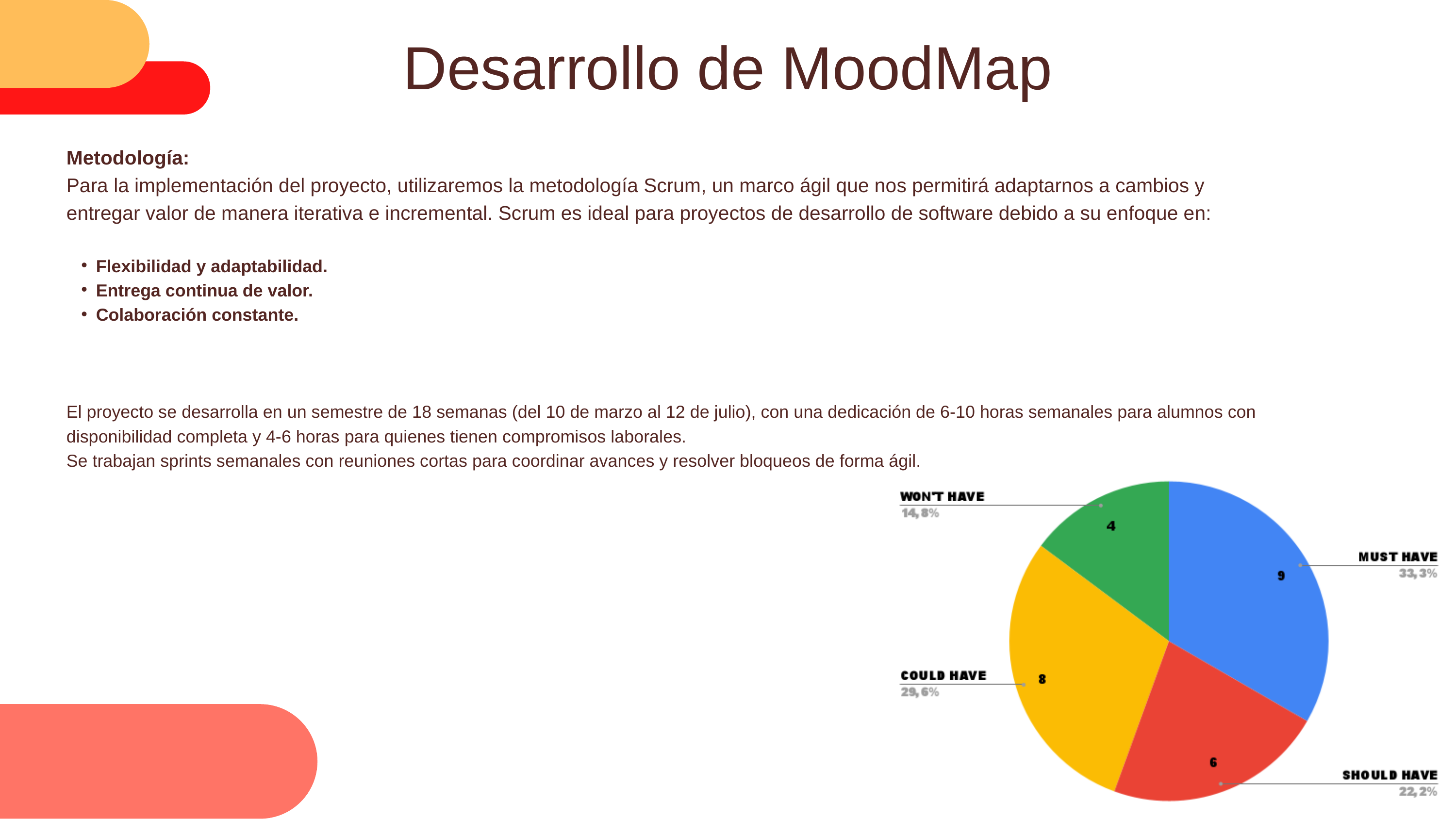

Desarrollo de MoodMap

Metodología:
Para la implementación del proyecto, utilizaremos la metodología Scrum, un marco ágil que nos permitirá adaptarnos a cambios y entregar valor de manera iterativa e incremental. Scrum es ideal para proyectos de desarrollo de software debido a su enfoque en:

Flexibilidad y adaptabilidad.
Entrega continua de valor.
Colaboración constante.

El proyecto se desarrolla en un semestre de 18 semanas (del 10 de marzo al 12 de julio), con una dedicación de 6-10 horas semanales para alumnos con disponibilidad completa y 4-6 horas para quienes tienen compromisos laborales.
Se trabajan sprints semanales con reuniones cortas para coordinar avances y resolver bloqueos de forma ágil.